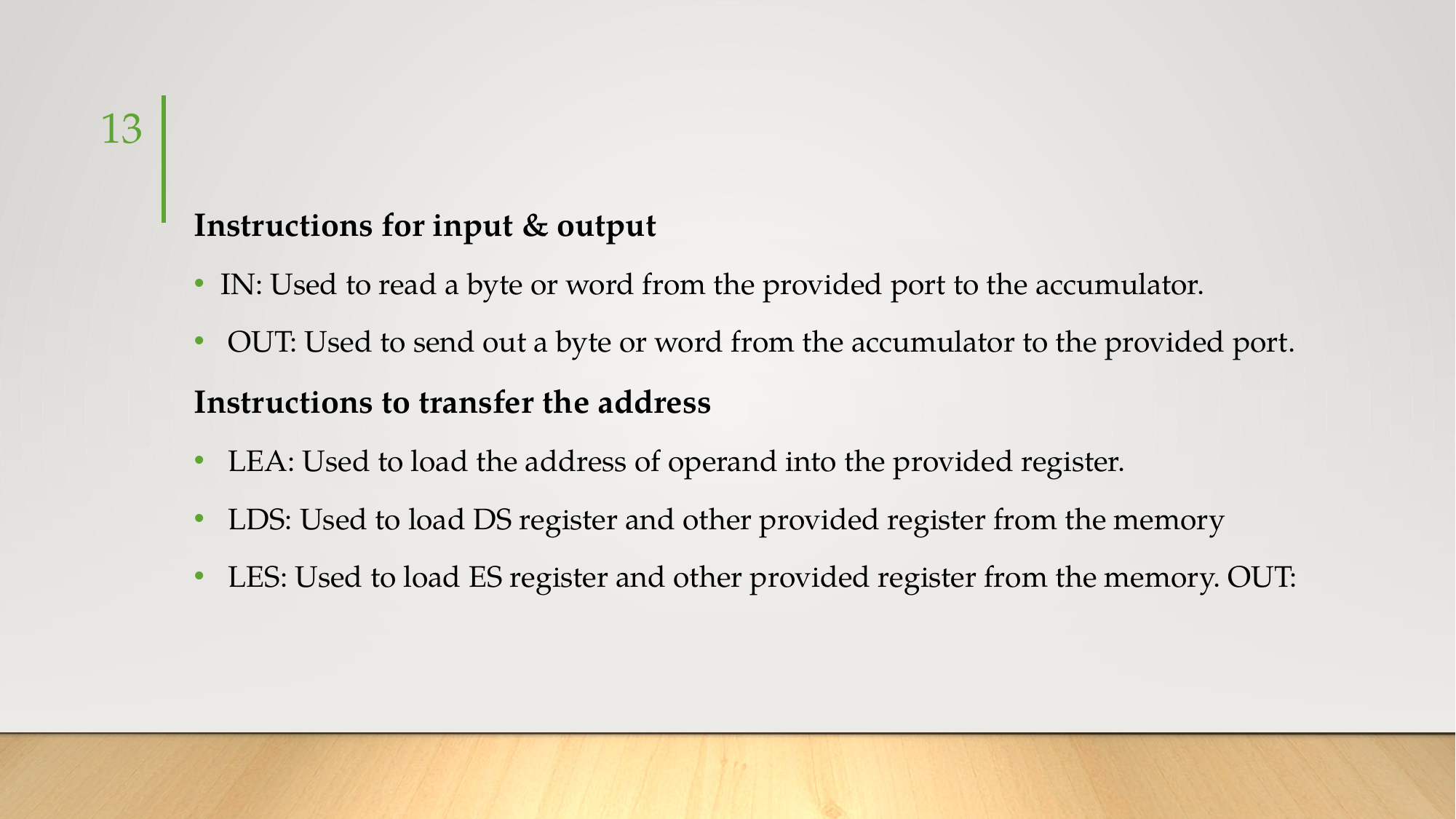

13
#
Instructions for input & output
IN: Used to read a byte or word from the provided port to the accumulator.
 OUT: Used to send out a byte or word from the accumulator to the provided port.
Instructions to transfer the address
 LEA: Used to load the address of operand into the provided register.
 LDS: Used to load DS register and other provided register from the memory
 LES: Used to load ES register and other provided register from the memory. OUT: